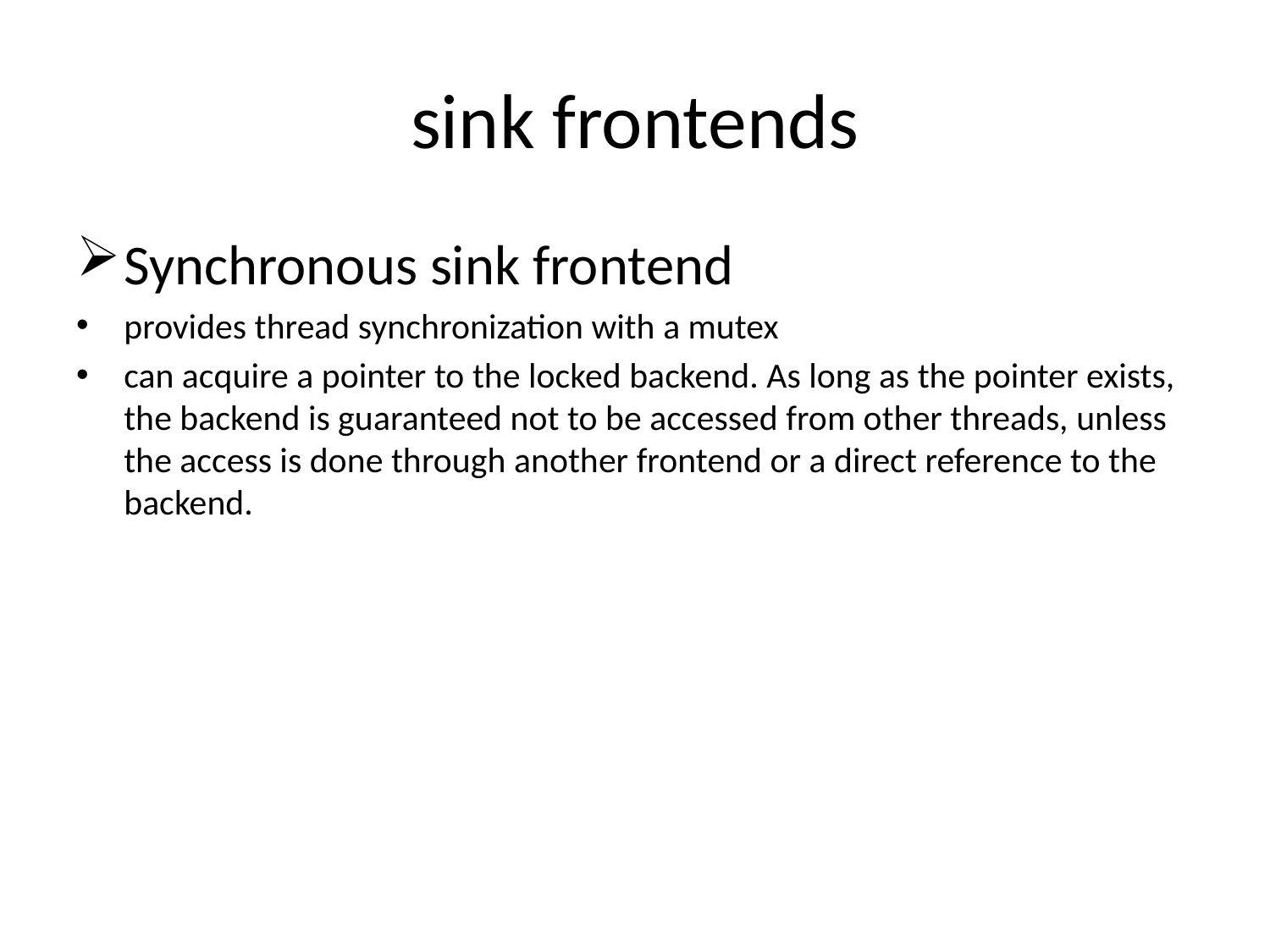

# sink frontends
Synchronous sink frontend
provides thread synchronization with a mutex
can acquire a pointer to the locked backend. As long as the pointer exists, the backend is guaranteed not to be accessed from other threads, unless the access is done through another frontend or a direct reference to the backend.